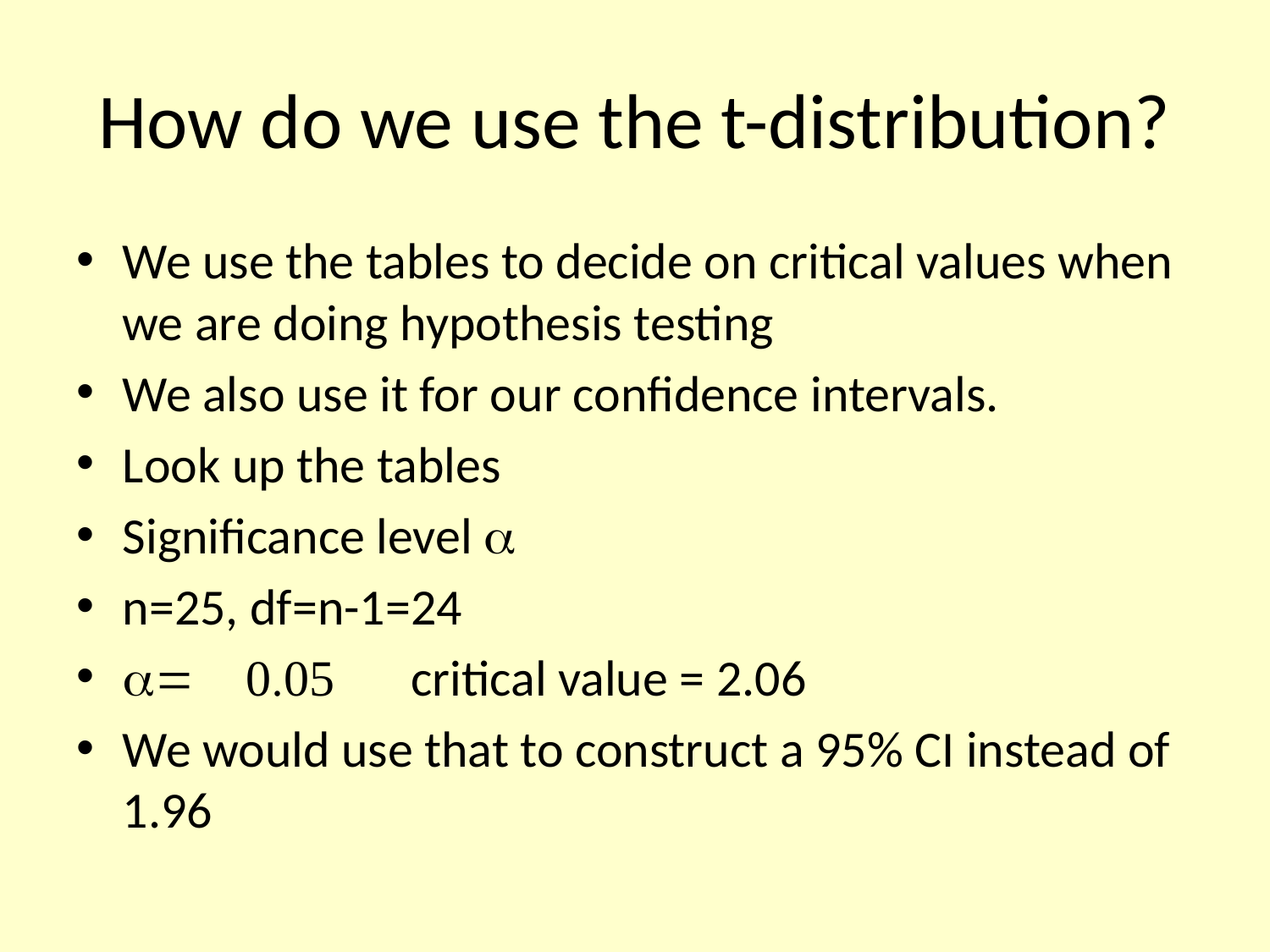

# How do we use the t-distribution?
We use the tables to decide on critical values when we are doing hypothesis testing
We also use it for our confidence intervals.
Look up the tables
Significance level α
n=25, df=n-1=24
α=  0.05   critical value = 2.06
We would use that to construct a 95% CI instead of 1.96